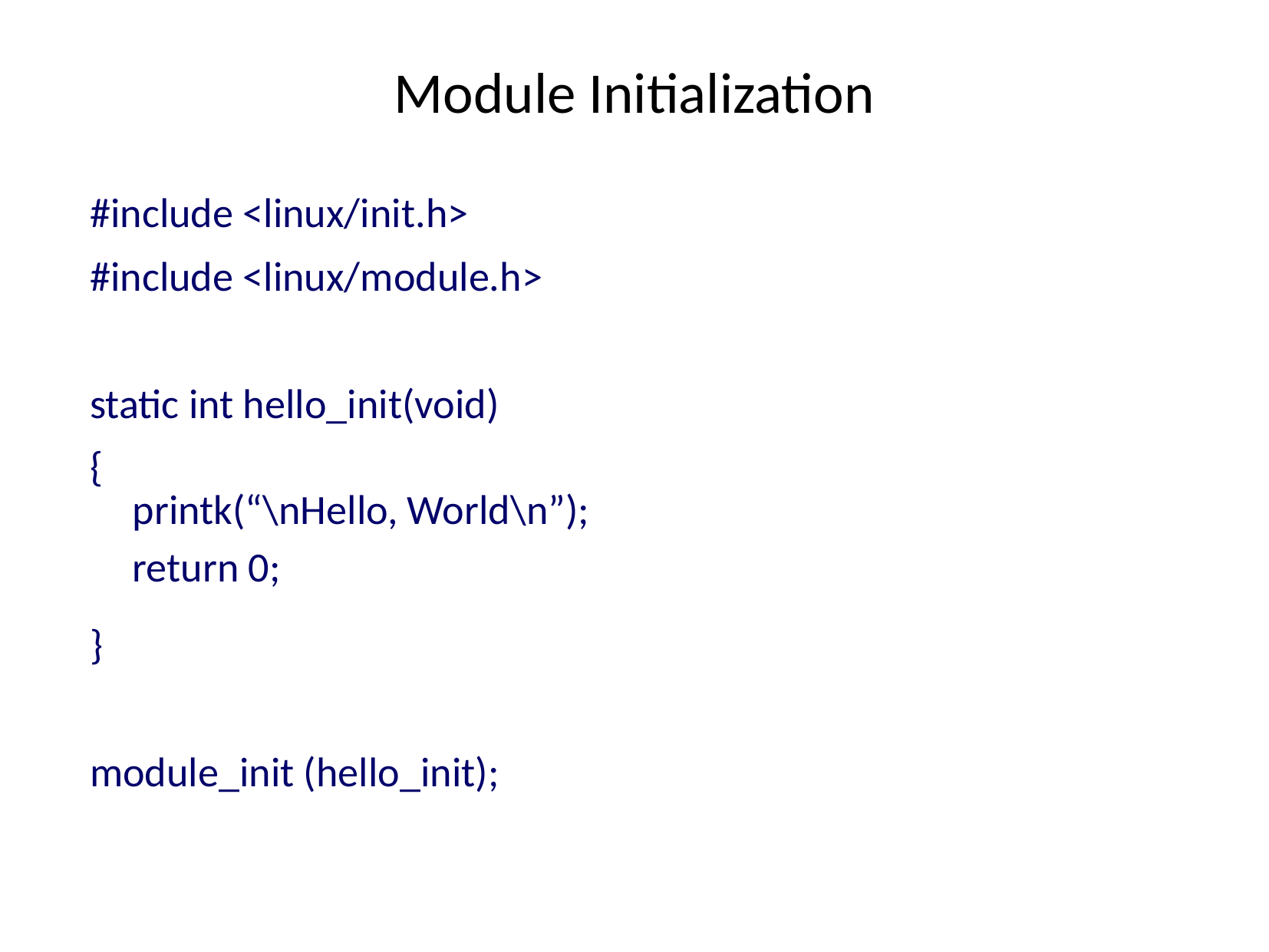

# Module Initialization
#include <linux/init.h>
#include <linux/module.h>

static int hello_init(void)‏
{
	printk(“\nHello, World\n”);
	return 0;
}

module_init (hello_init);